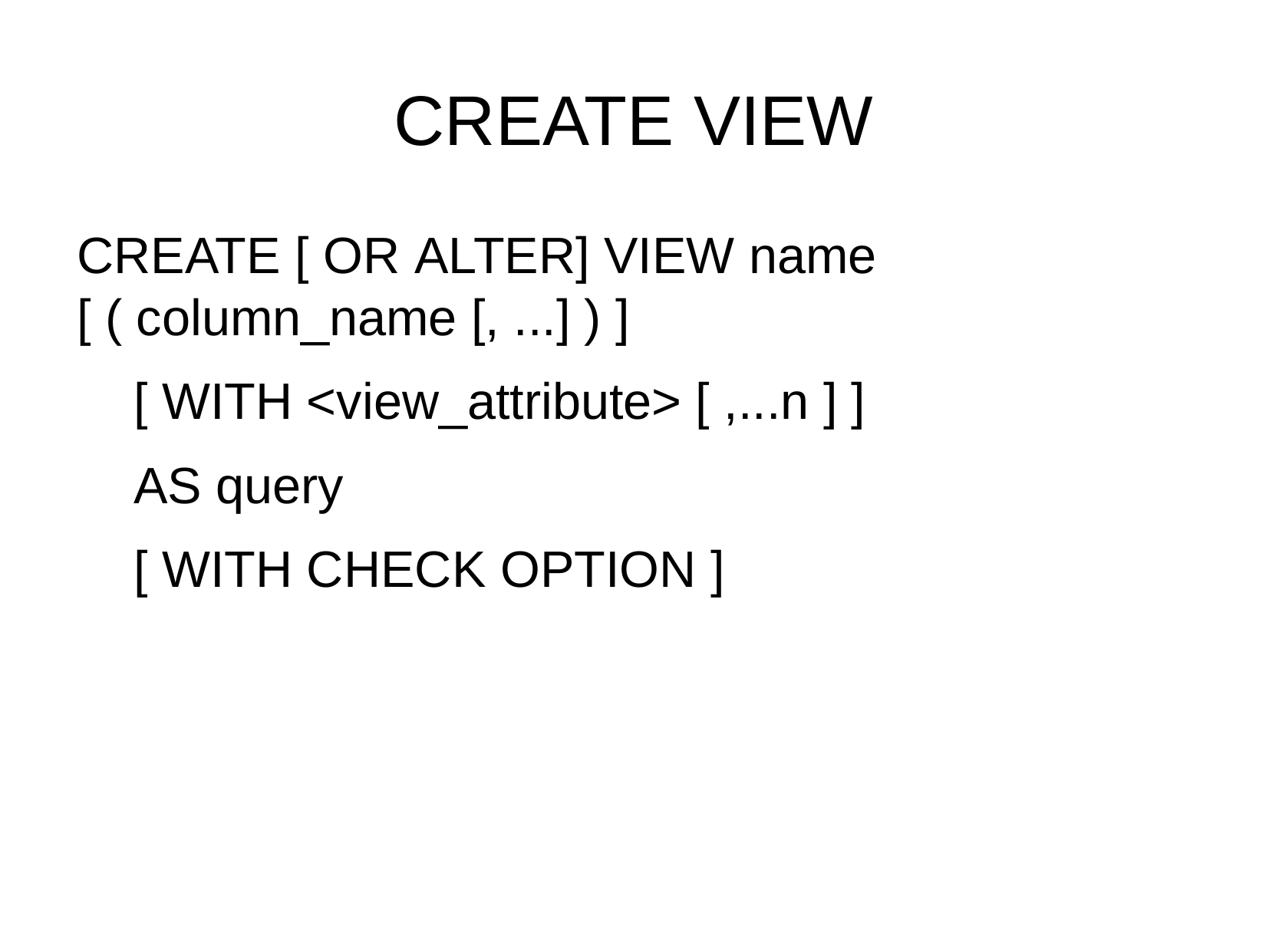

CREATE VIEW
CREATE [ OR ALTER] VIEW name [ ( column_name [, ...] ) ]
    [ WITH <view_attribute> [ ,...n ] ]
    AS query
    [ WITH CHECK OPTION ]